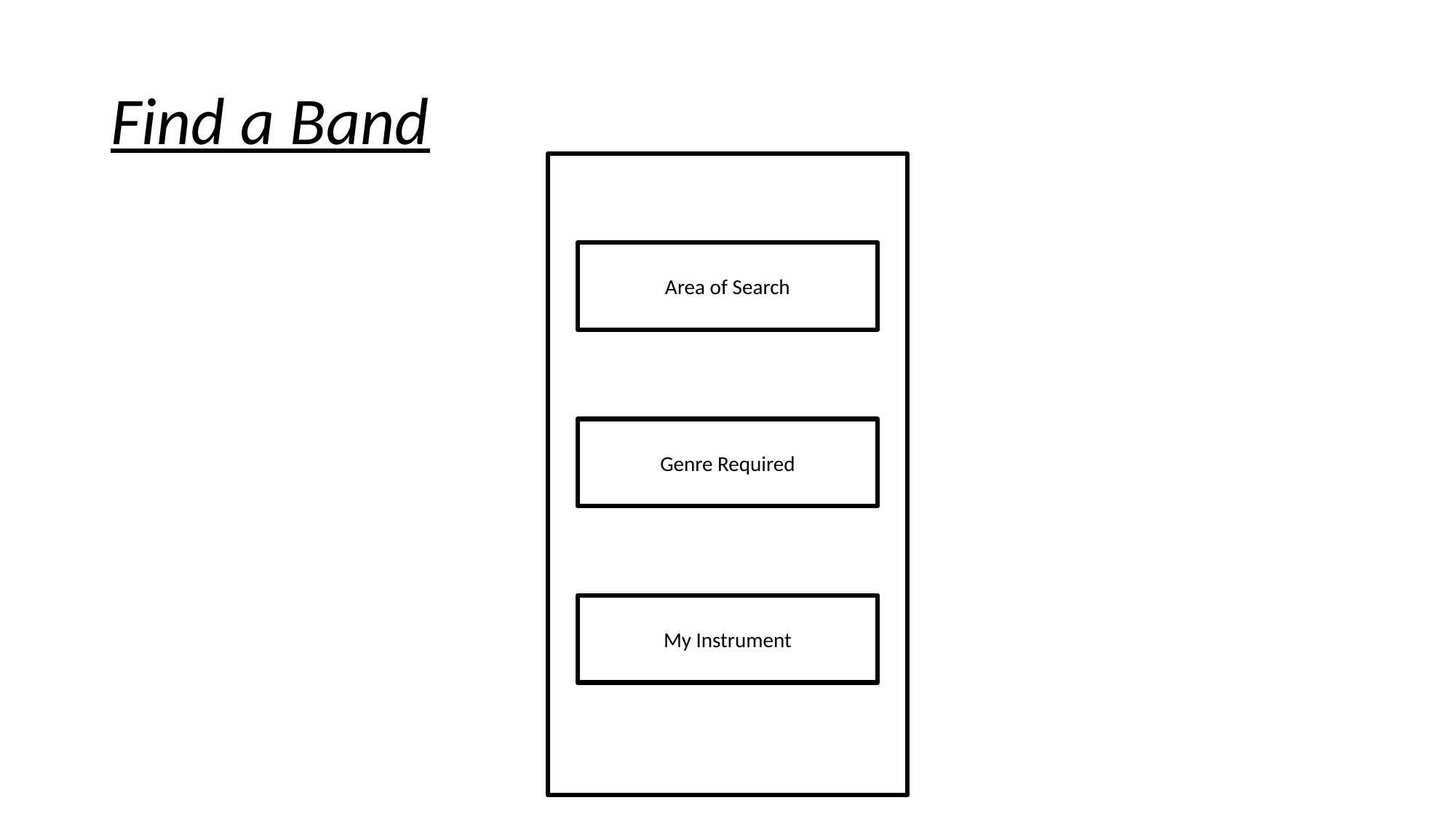

# Find a Band

Area of Search

Genre Required

My Instrument